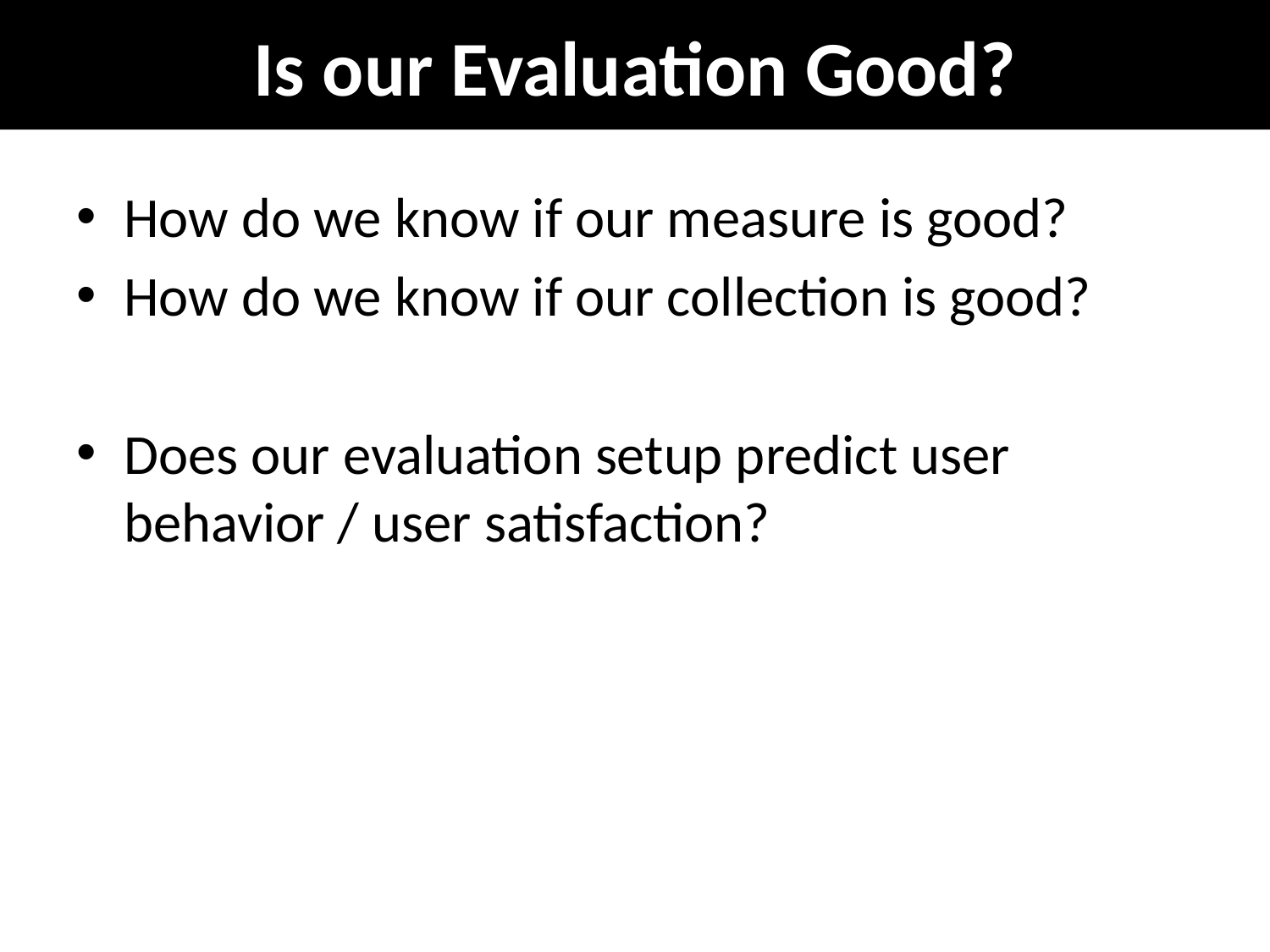

# Is our Evaluation Good?
How do we know if our measure is good?
How do we know if our collection is good?

Does our evaluation setup predict user behavior / user satisfaction?